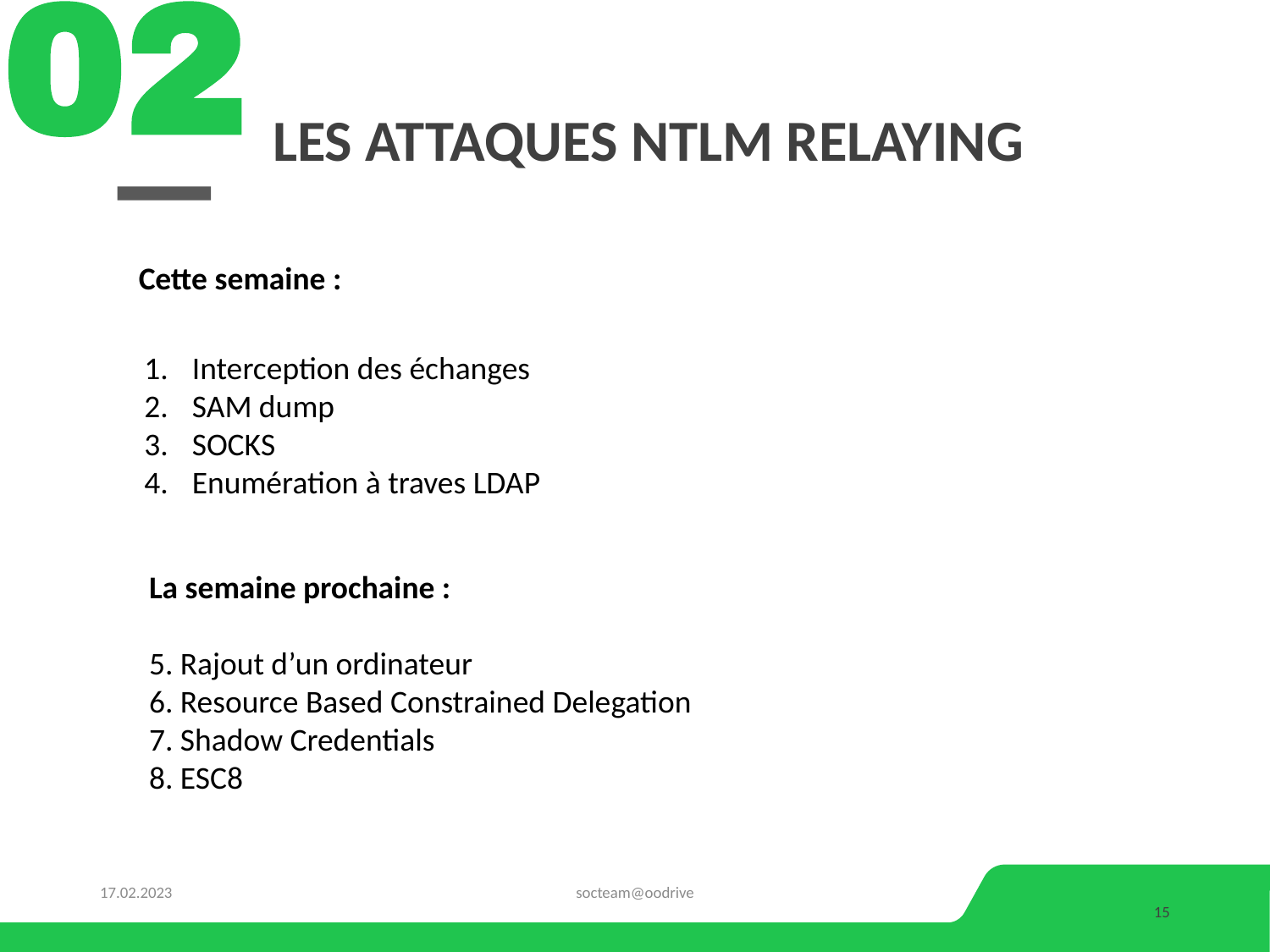

02
# Les Attaques NTLM relaying
Cette semaine :

Interception des échanges
SAM dump
SOCKS
Enumération à traves LDAP
La semaine prochaine :

5. Rajout d’un ordinateur
6. Resource Based Constrained Delegation
7. Shadow Credentials
8. ESC8

17.02.2023
socteam@oodrive
15